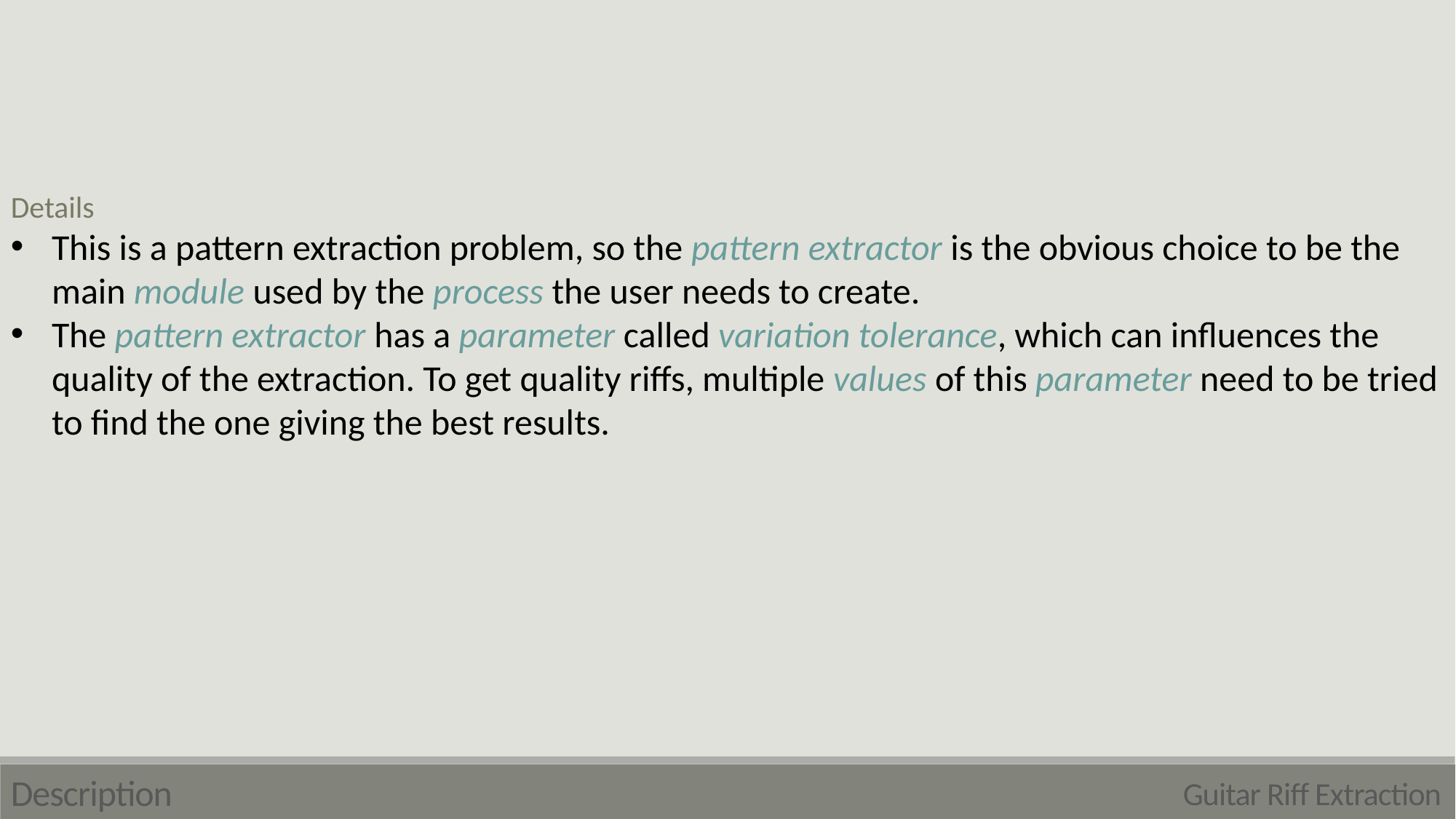

Details
This is a pattern extraction problem, so the pattern extractor is the obvious choice to be the main module used by the process the user needs to create.
The pattern extractor has a parameter called variation tolerance, which can influences the quality of the extraction. To get quality riffs, multiple values of this parameter need to be tried to find the one giving the best results.

Description
Guitar Riff Extraction